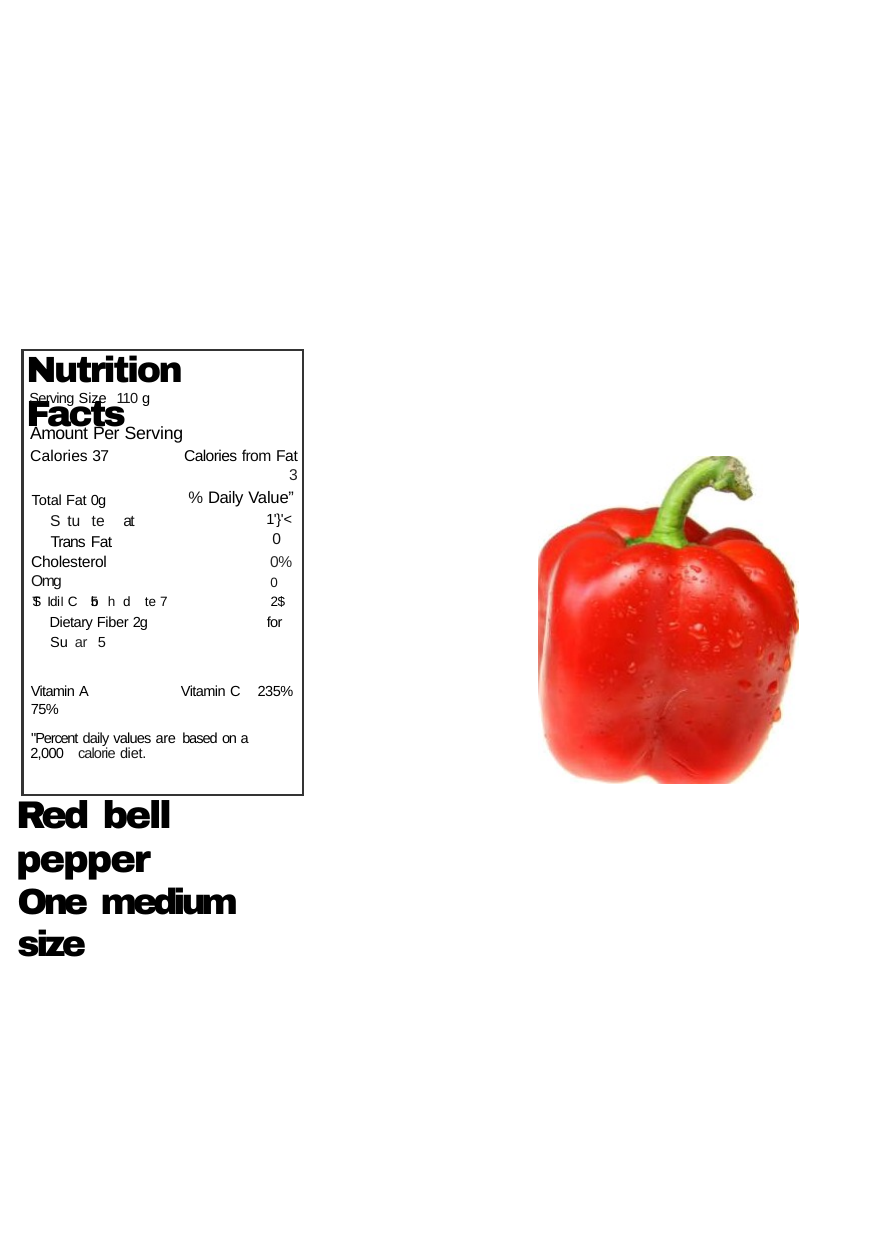

# Nutrition Facts
Serving Size 110 g
Amount Per Serving
Calories from Fat 3
% Daily Value”
1'}'<
0
Calories 37
Total Fat 0g
S tu te  at Trans Fat
Cholesterol Omg
S di	5
0%
0
2$
for
T I I C b h d  te 7
Dietary Fiber 2g Su ar 5
Vitamin A	75%
Vitamin C  235%
"Percent daily values are based on a 2,000 calorie diet.
Red bell pepper
One medium size